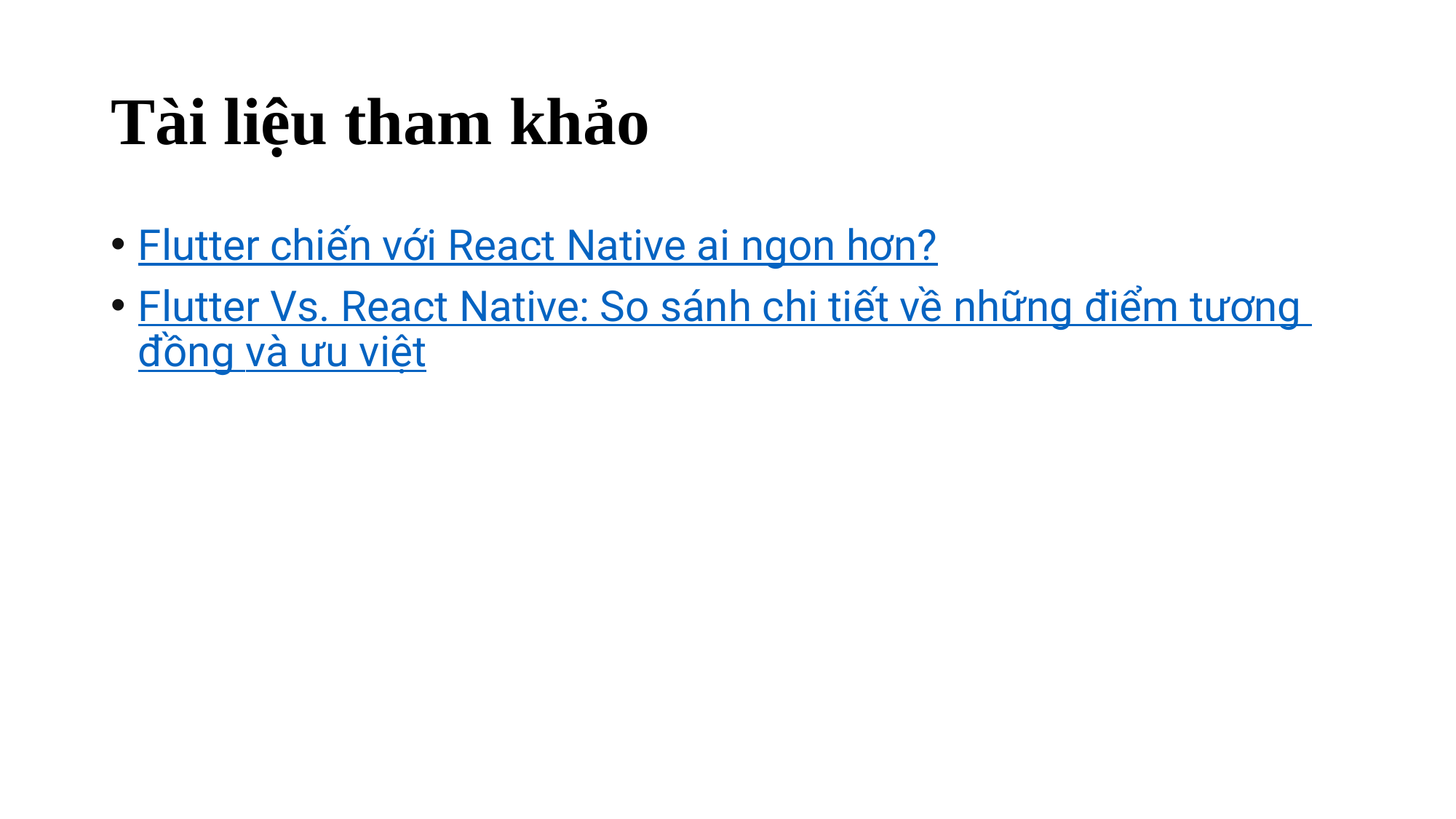

# Tài liệu tham khảo
Flutter chiến với React Native ai ngon hơn?
Flutter Vs. React Native: So sánh chi tiết về những điểm tương đồng và ưu việt